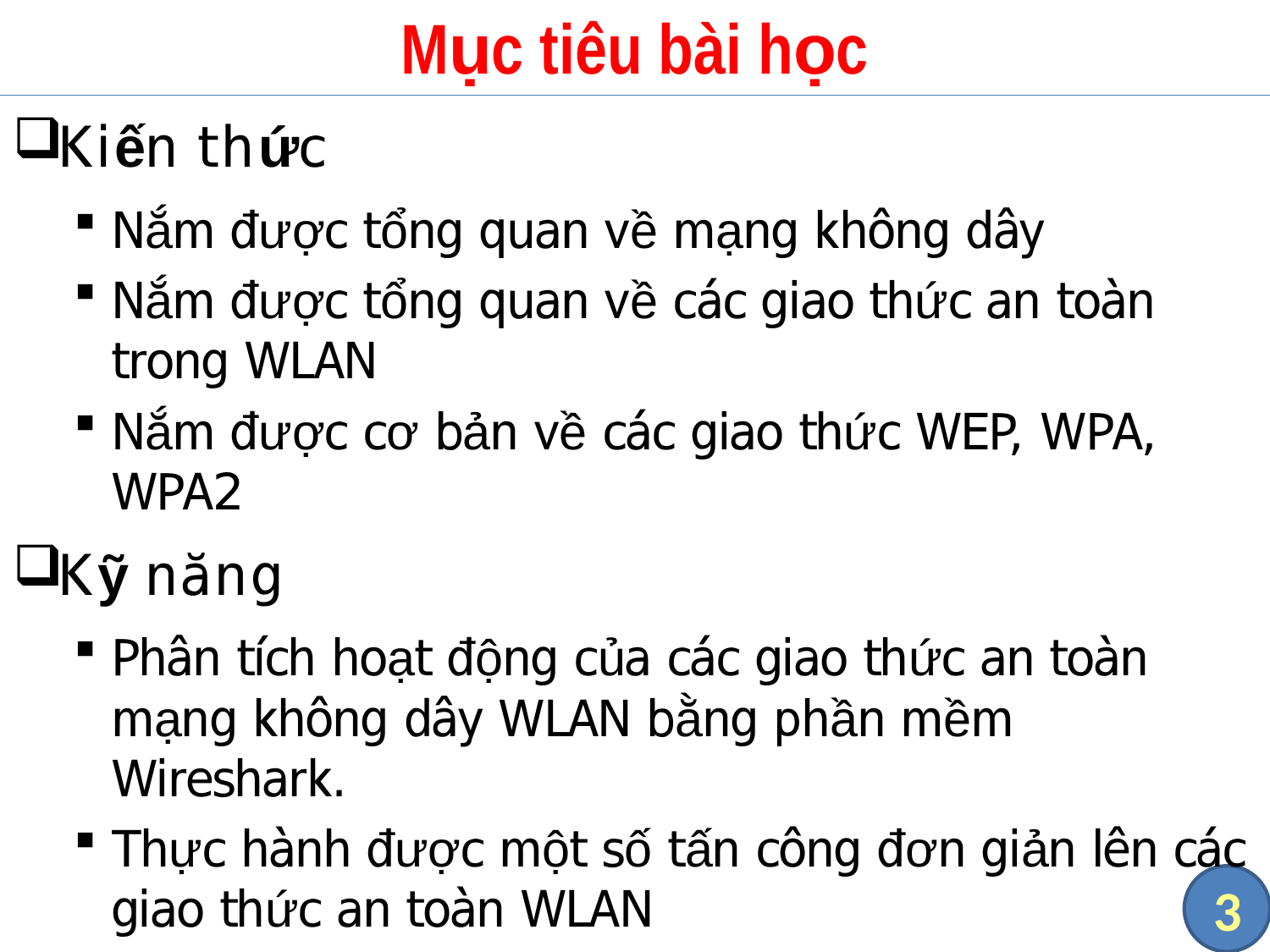

# Mục tiêu bài học
Kiến thức
Nắm được tổng quan về mạng không dây
Nắm được tổng quan về các giao thức an toàn trong WLAN
Nắm được cơ bản về các giao thức WEP, WPA, WPA2
Kỹ năng
Phân tích hoạt động của các giao thức an toàn mạng không dây WLAN bằng phần mềm Wireshark.
Thực hành được một số tấn công đơn giản lên các giao thức an toàn WLAN

3